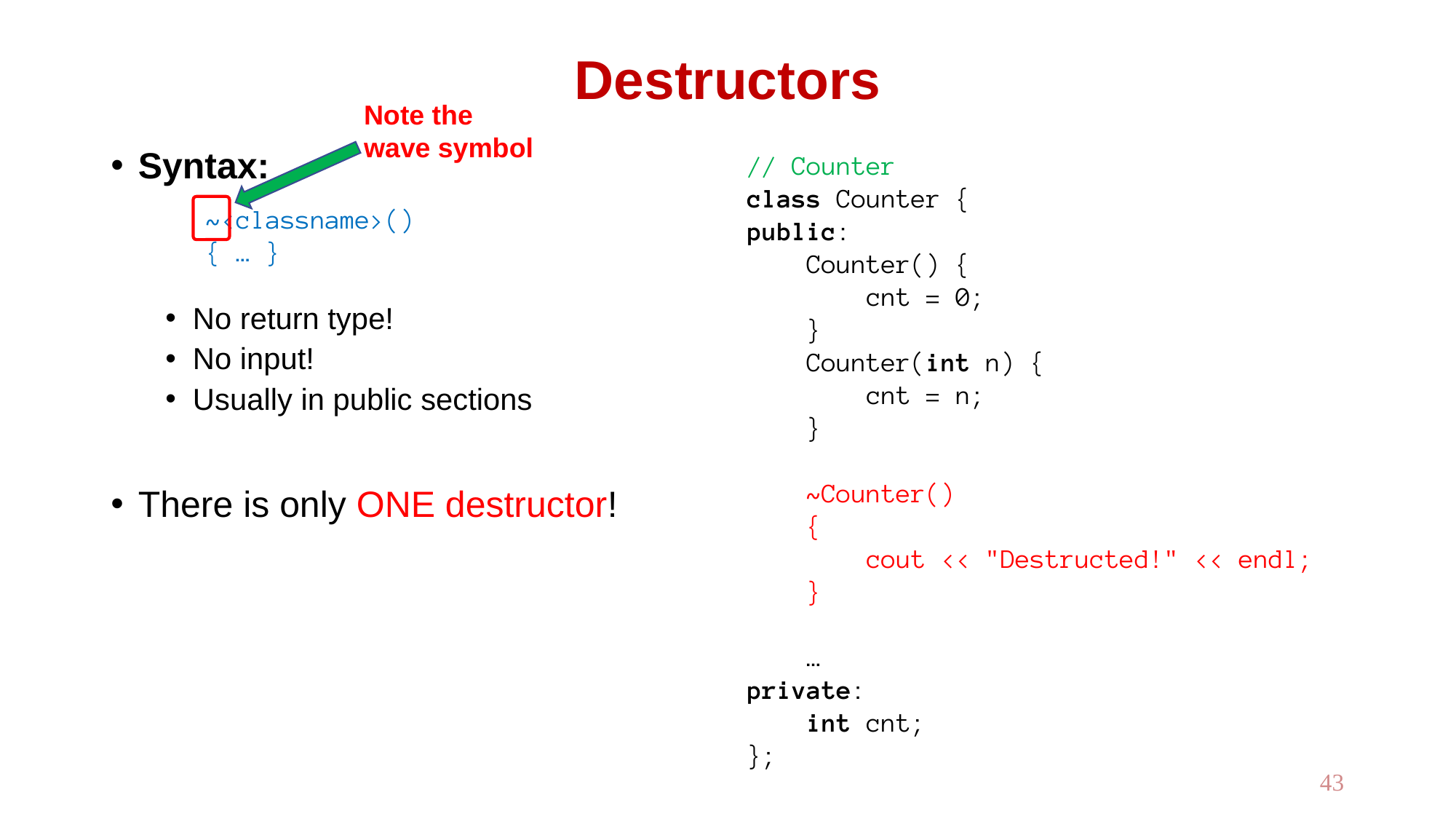

# Destructors
Note the wave symbol

Syntax:

No return type!
No input!
Usually in public sections

There is only ONE destructor!

// Counter
class Counter {
public:
    Counter() {
        cnt = 0;
    }
    Counter(int n) {
        cnt = n;
    }

    ~Counter()
    {
        cout << "Destructed!" << endl;
    }

    …
private:
    int cnt;
};
~<classname>()
{ … }

43